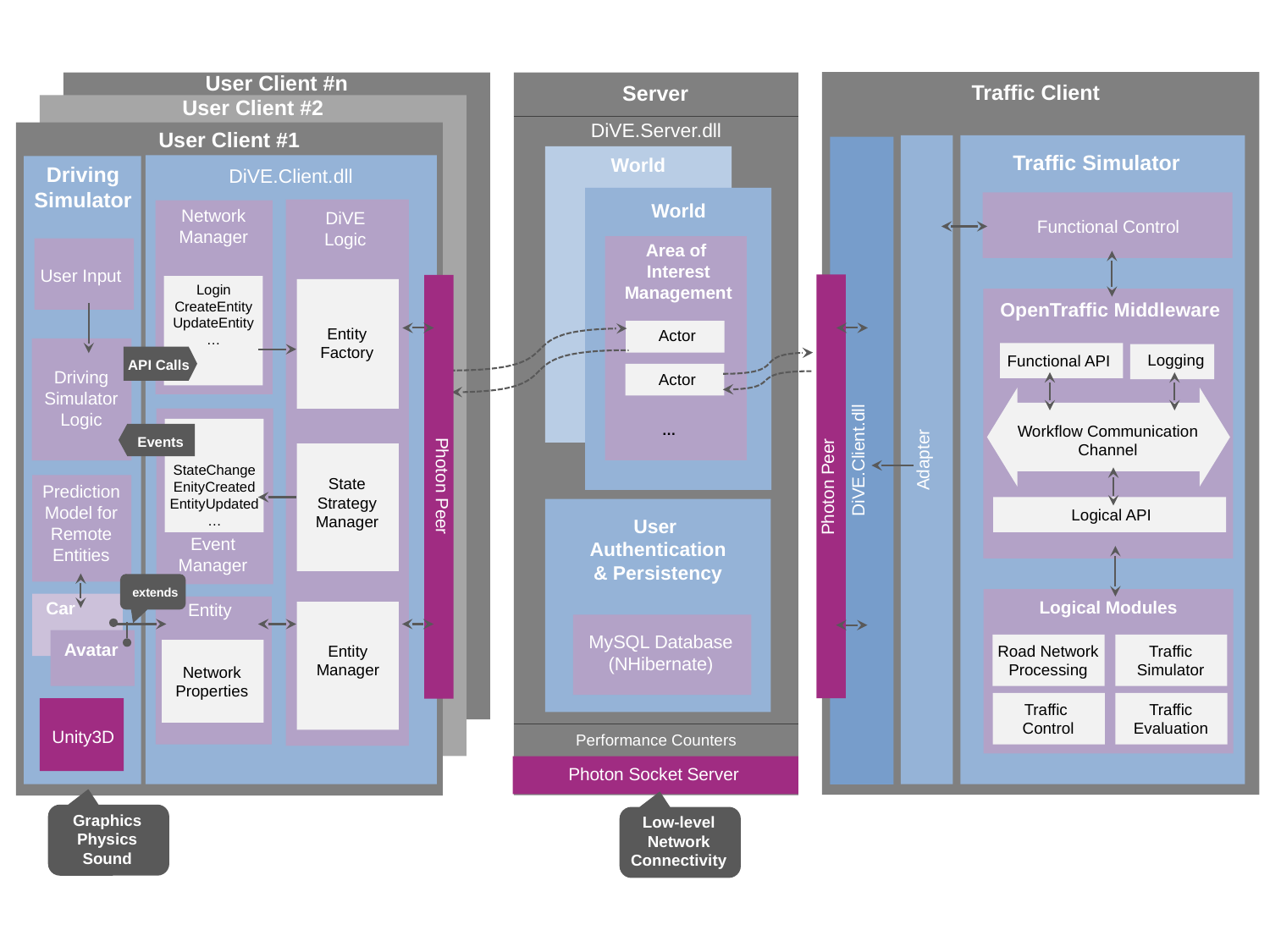

Server
User Client #n

Traffic Client

Server
User Client #2

DiVE.Server.dll
User Client #1

Adapter

DiVE.Client.dll
Traffic Simulator

World
Driving
Simulator

DiVE.Client.dll

World
Area of
Interest
Management

Actor

Actor

…

Functional Control
Network Manager

Login
CreateEntity
UpdateEntity
…

DiVE
Logic

User Input

Photon Peer

Photon Peer

Entity
Factory

OpenTraffic Middleware

Driving Simulator Logic

Functional API
Logging

API Calls

Workflow Communication Channel

Event Manager

StateChange
EnityCreated
EntityUpdated
…

Events

State
Strategy
Manager
Prediction Model for Remote Entities

Logical API

User
Authentication
& Persistency

MySQL Database
(NHibernate)

extends

Logical Modules
Car

Entity

Entity
Manager

Avatar

Road Network
Processing

Traffic
Simulator

Network
Properties

Traffic
Control

Traffic
Evaluation

Unity3D
Performance Counters

Photon Socket Server
Graphics
Physics
Sound

Low-level
Network
Connectivity